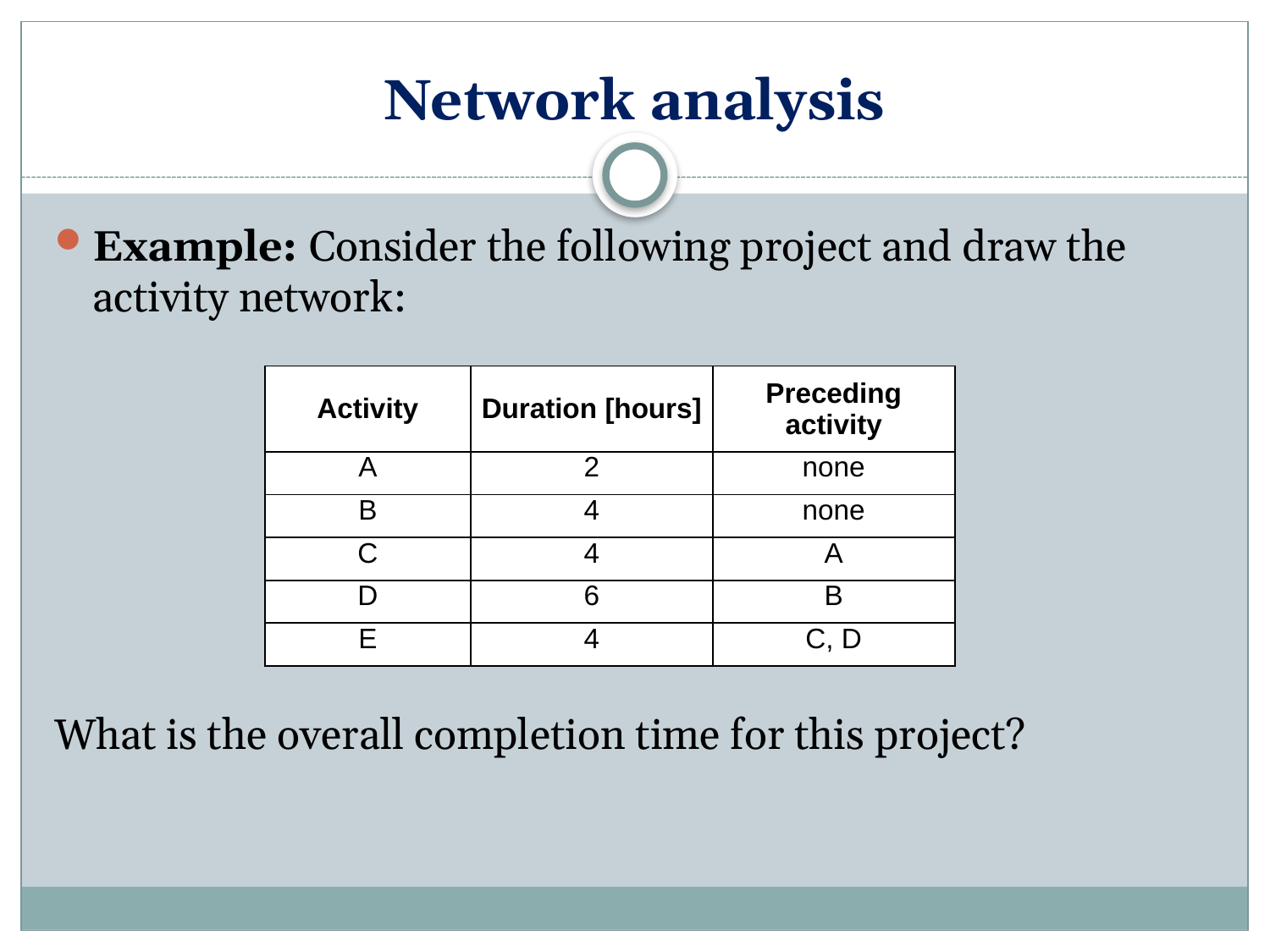

# Network analysis
Example: Consider the following project and draw the activity network:

What is the overall completion time for this project?
| Activity | Duration [hours] | Preceding activity |
| --- | --- | --- |
| A | 2 | none |
| B | 4 | none |
| C | 4 | A |
| D | 6 | B |
| E | 4 | C, D |